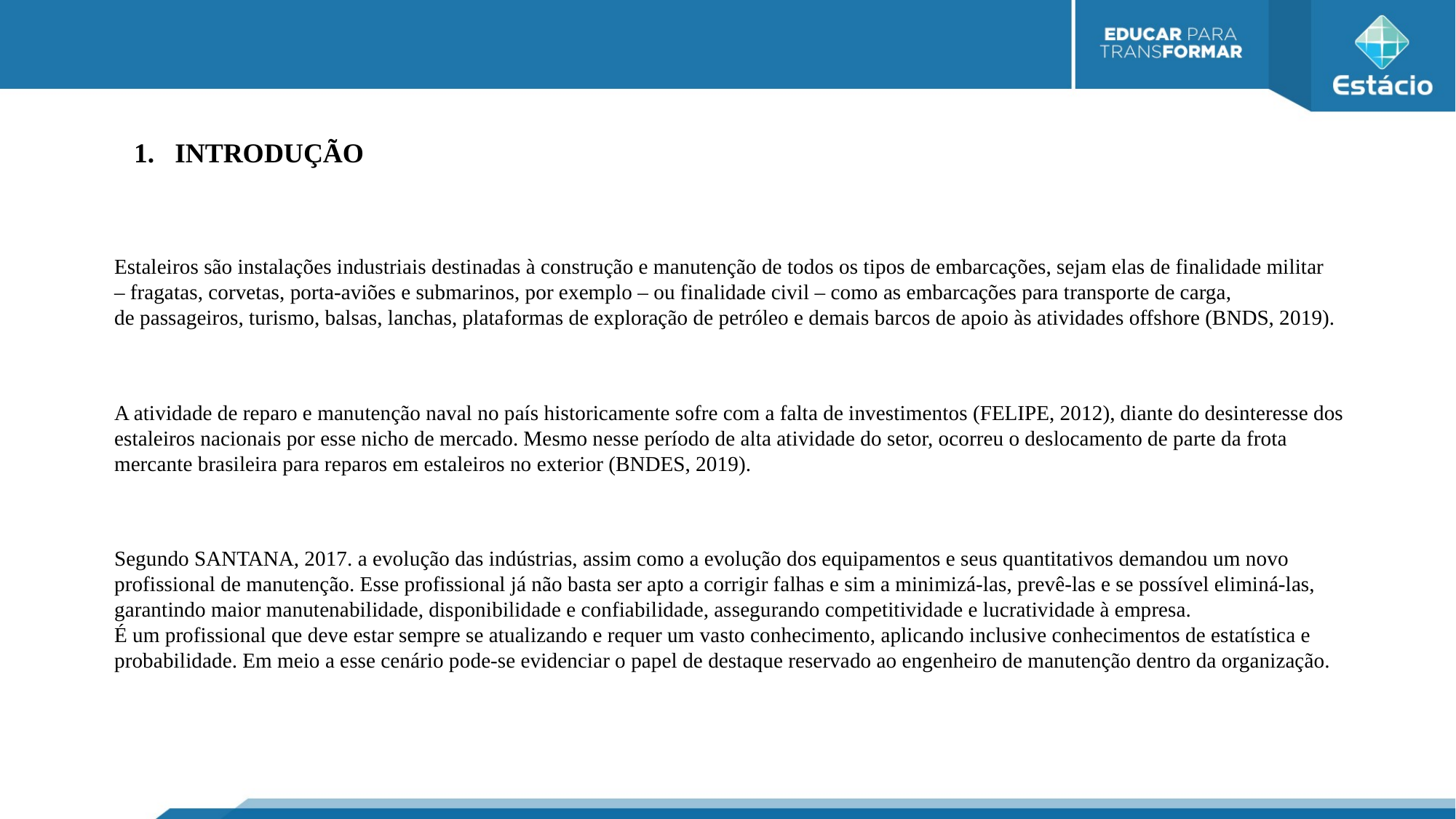

introdução
Estaleiros são instalações industriais destinadas à construção e manutenção de todos os tipos de embarcações, sejam elas de finalidade militar
– fragatas, corvetas, porta-aviões e submarinos, por exemplo – ou finalidade civil – como as embarcações para transporte de carga,
de passageiros, turismo, balsas, lanchas, plataformas de exploração de petróleo e demais barcos de apoio às atividades offshore (BNDS, 2019).
A atividade de reparo e manutenção naval no país historicamente sofre com a falta de investimentos (FELIPE, 2012), diante do desinteresse dos estaleiros nacionais por esse nicho de mercado. Mesmo nesse período de alta atividade do setor, ocorreu o deslocamento de parte da frota mercante brasileira para reparos em estaleiros no exterior (BNDES, 2019).
Segundo SANTANA, 2017. a evolução das indústrias, assim como a evolução dos equipamentos e seus quantitativos demandou um novo profissional de manutenção. Esse profissional já não basta ser apto a corrigir falhas e sim a minimizá-las, prevê-las e se possível eliminá-las, garantindo maior manutenabilidade, disponibilidade e confiabilidade, assegurando competitividade e lucratividade à empresa.
É um profissional que deve estar sempre se atualizando e requer um vasto conhecimento, aplicando inclusive conhecimentos de estatística e probabilidade. Em meio a esse cenário pode-se evidenciar o papel de destaque reservado ao engenheiro de manutenção dentro da organização.